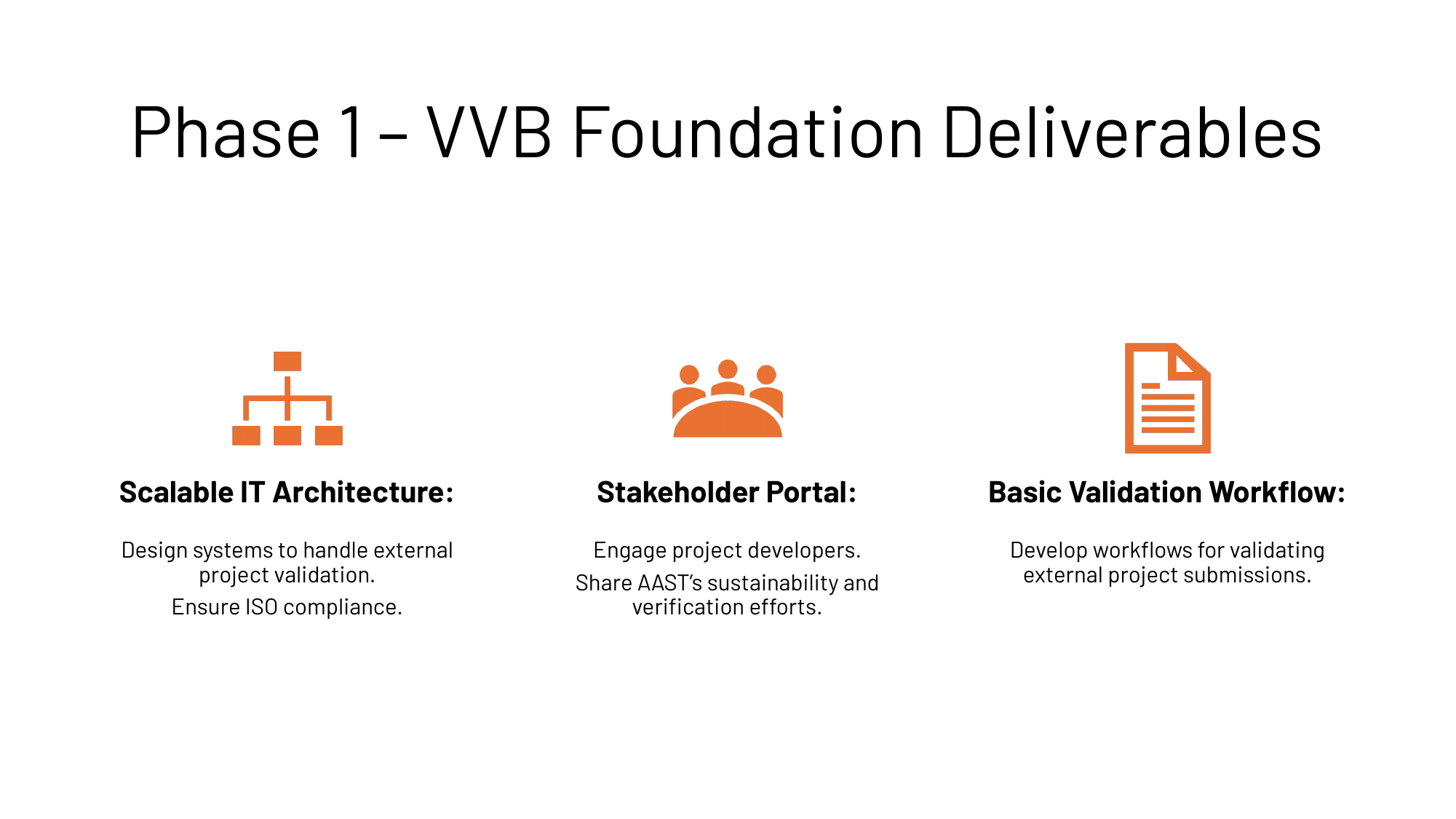

# Phase 1 – VVB Foundation Deliverables
Scalable IT Architecture:
Design systems to handle external project validation.
Ensure ISO compliance.
Stakeholder Portal:
Engage project developers.
Share AAST’s sustainability and verification efforts.
Basic Validation Workflow:
Develop workflows for validating external project submissions.